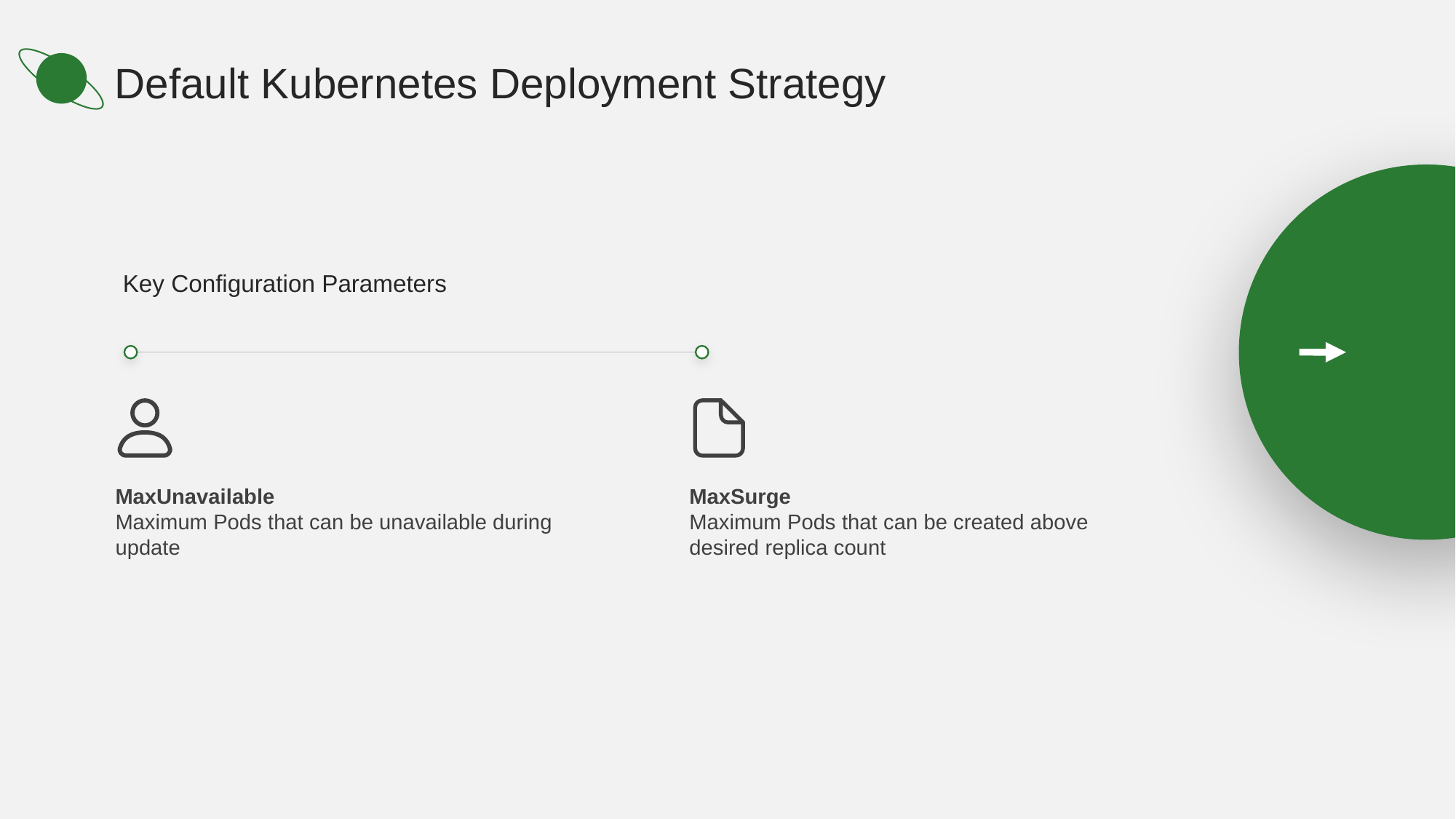

Default Kubernetes Deployment Strategy

Key Configuration Parameters

MaxUnavailable
Maximum Pods that can be unavailable during update
MaxSurge
Maximum Pods that can be created above desired replica count